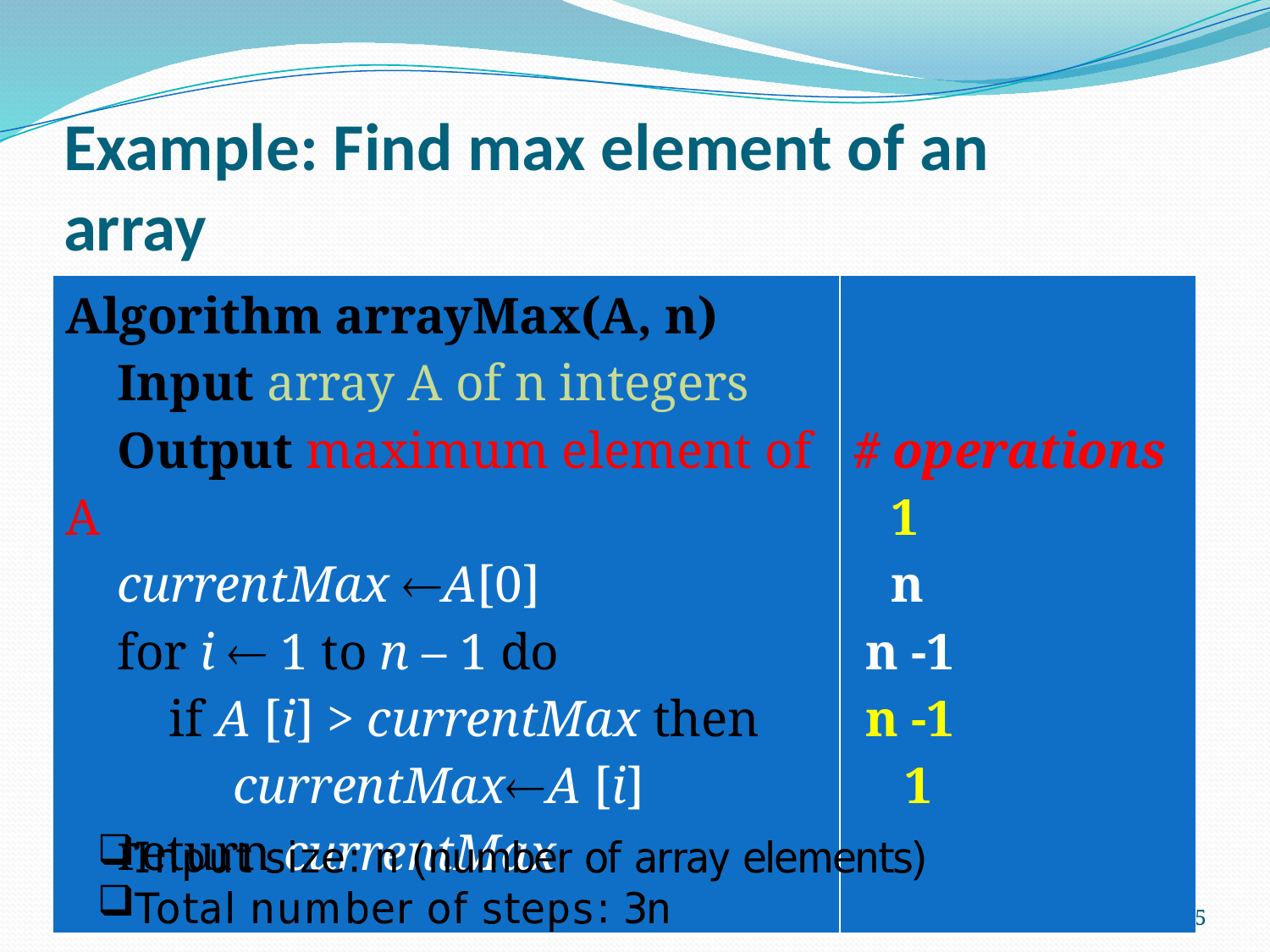

# Example: Find max element of an array
| Algorithm arrayMax(A, n) Input array A of n integers Output maximum element of A currentMax ←A[0] for i ← 1 to n – 1 do if A [i] > currentMax then currentMax←A [i] return currentMax | # operations 1 n n -1 n -1 1 |
| --- | --- |

Input size: n (number of array elements)
Total number of steps: 3n
35